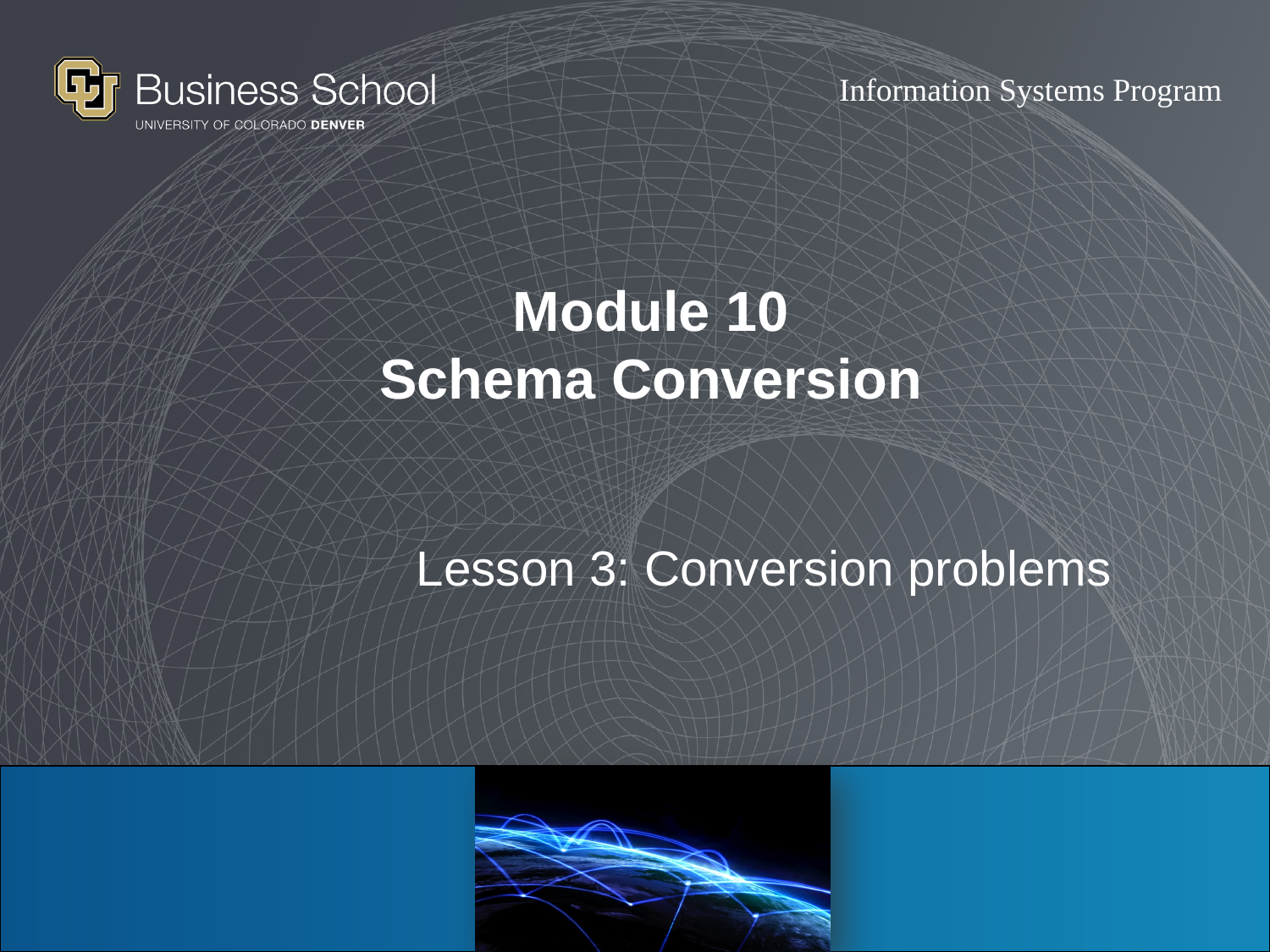

# Module 10 Schema Conversion
Lesson 3: Conversion problems